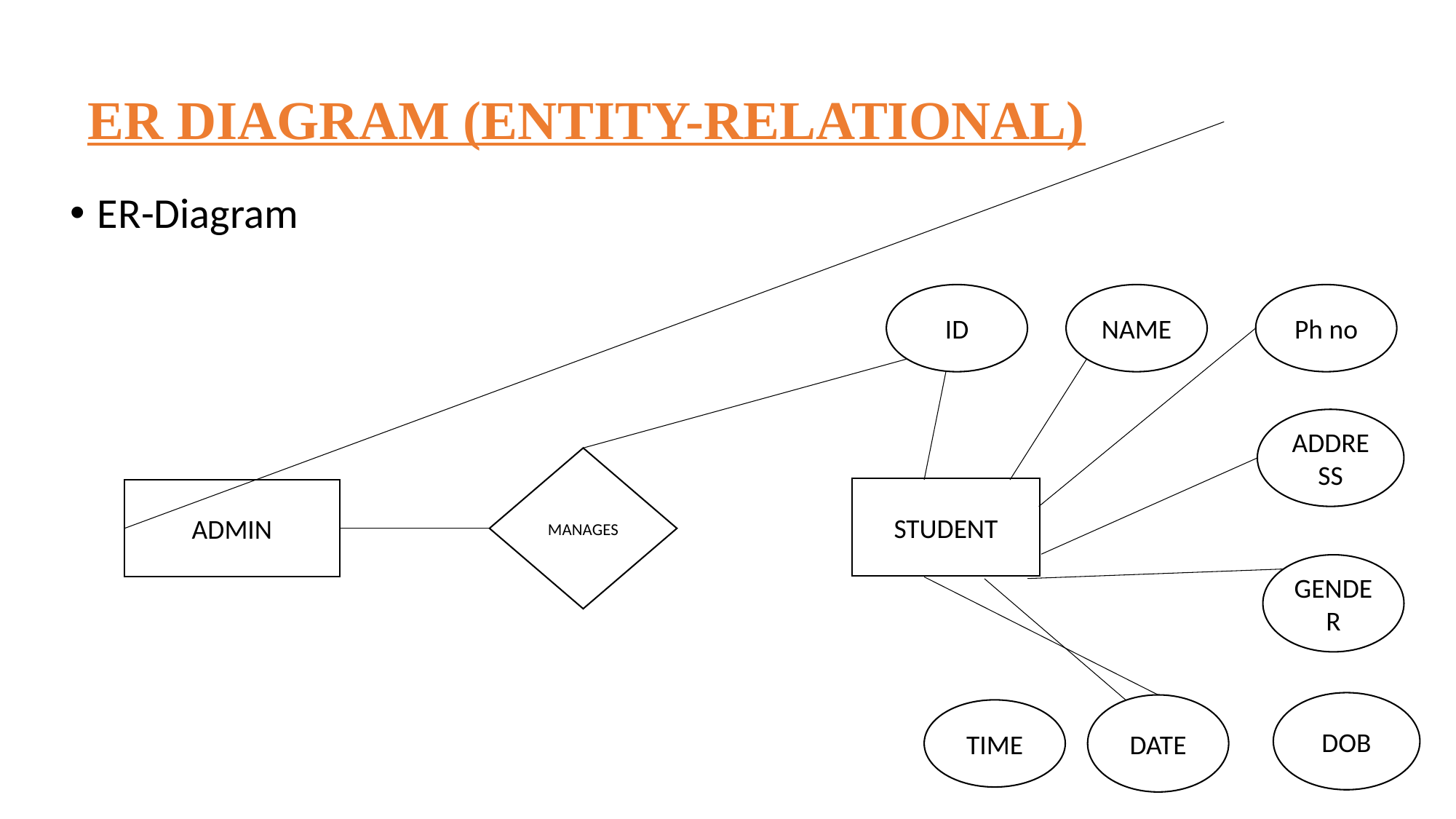

ER DIAGRAM (ENTITY-RELATIONAL)
ER-Diagram
NAME
Ph no
ID
ADDRESS
MANAGES
STUDENT
ADMIN
GENDER
DOB
DATE
TIME